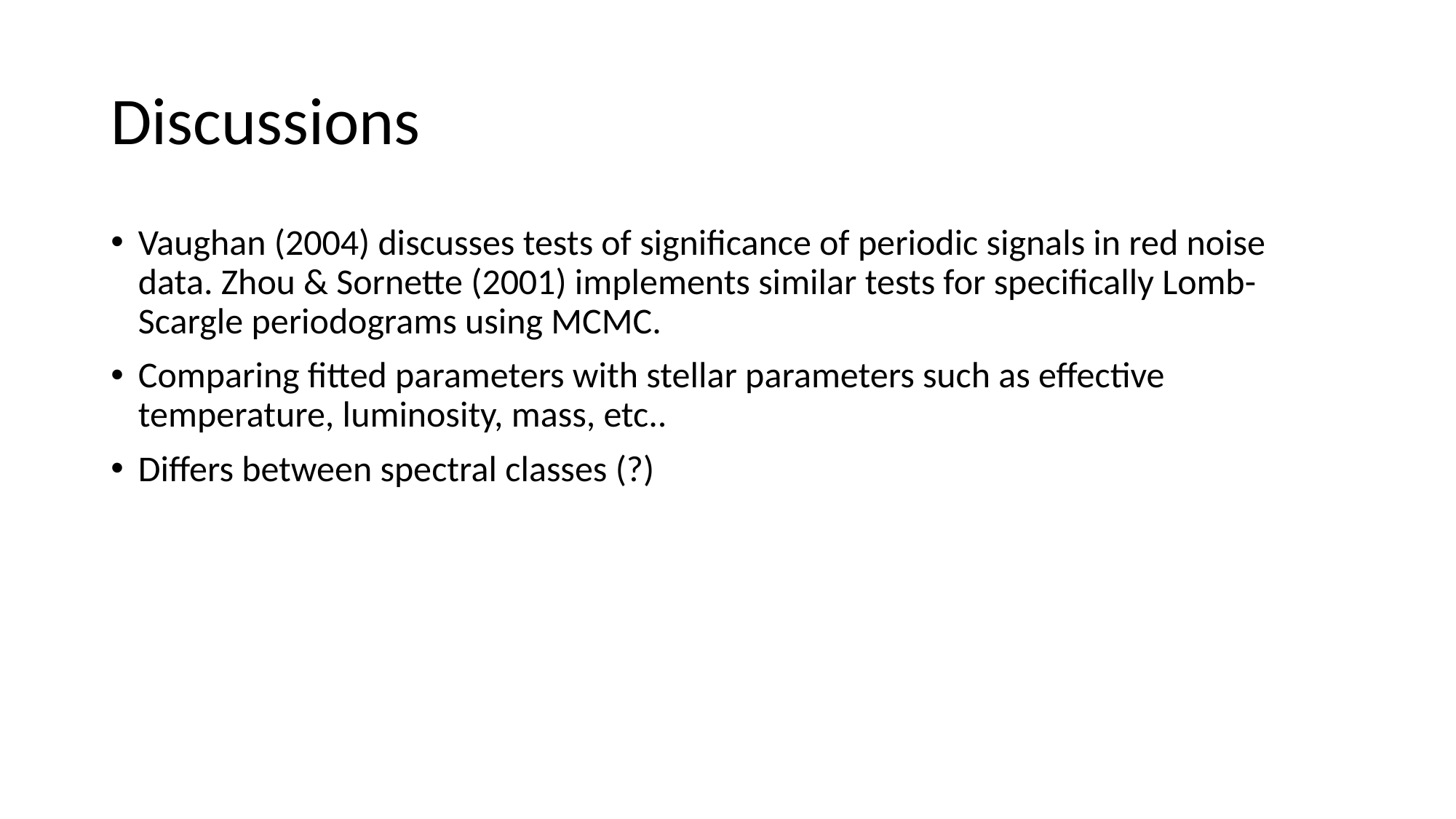

# Discussions
Vaughan (2004) discusses tests of significance of periodic signals in red noise data. Zhou & Sornette (2001) implements similar tests for specifically Lomb-Scargle periodograms using MCMC.
Comparing fitted parameters with stellar parameters such as effective temperature, luminosity, mass, etc..
Differs between spectral classes (?)